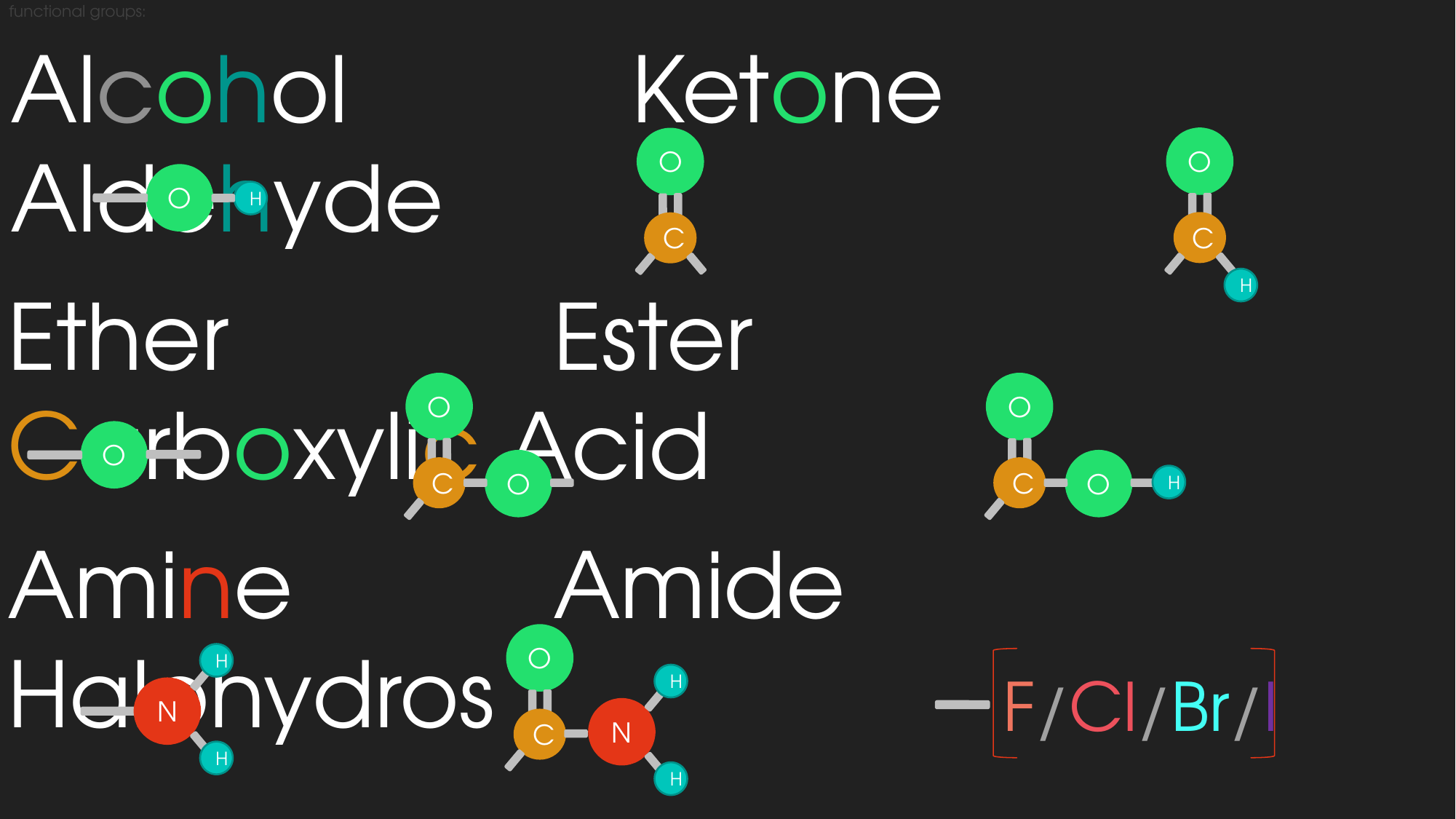

functional groups:
Alcohol		   Ketone   		Aldehyde
O
O
O
H

C
C

H
Ether			Ester			Carboxylic Acid
O
O

O
C
H

O

O

C

Amine			Amide			Halohydros
O
H

N

H

F/Cl/Br/I
H

N

C

H